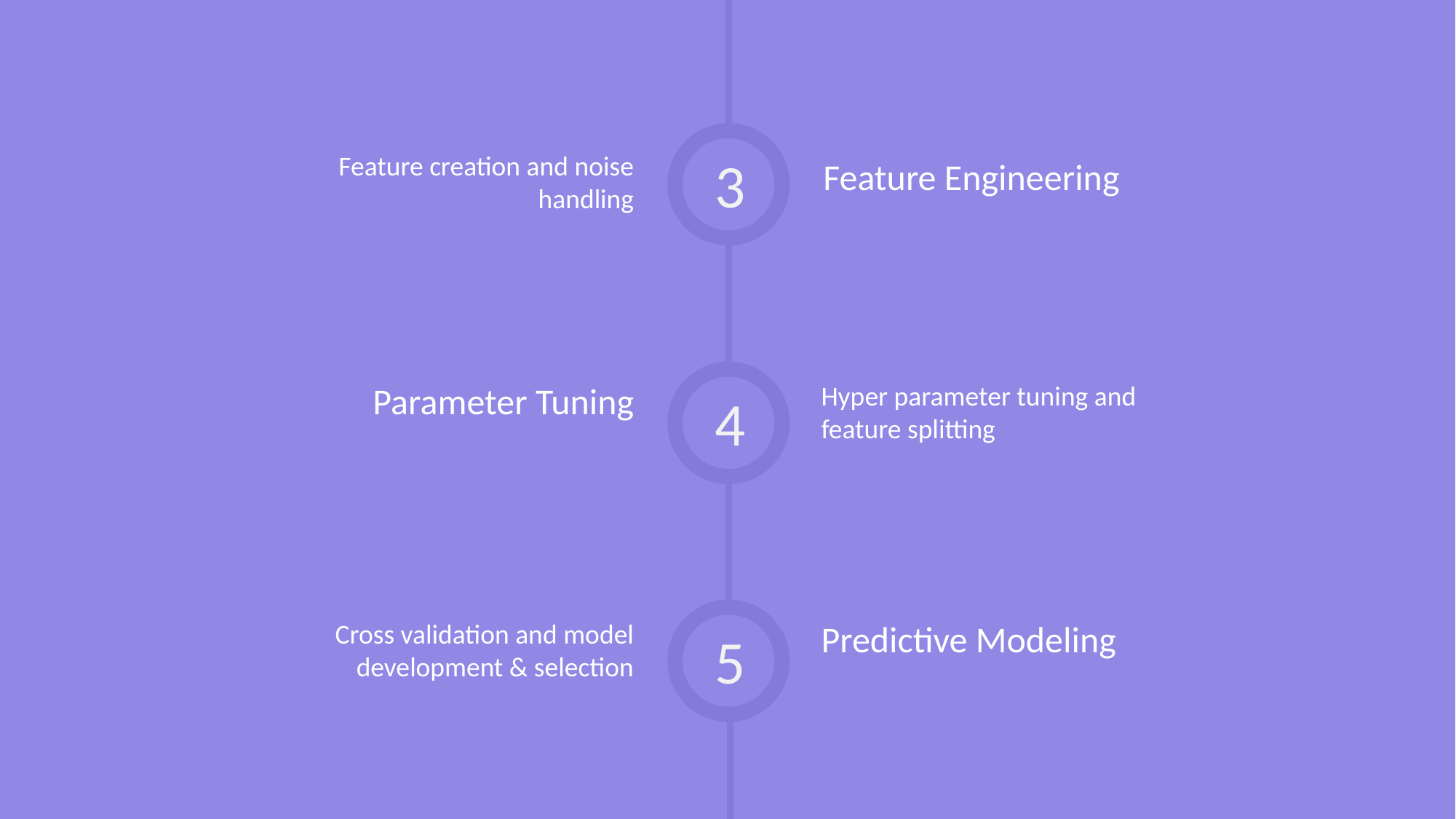

3
Feature creation and noise handling
Feature Engineering

Parameter Tuning
Hyper parameter tuning and feature splitting

4

Cross validation and model development & selection
Predictive Modeling

5